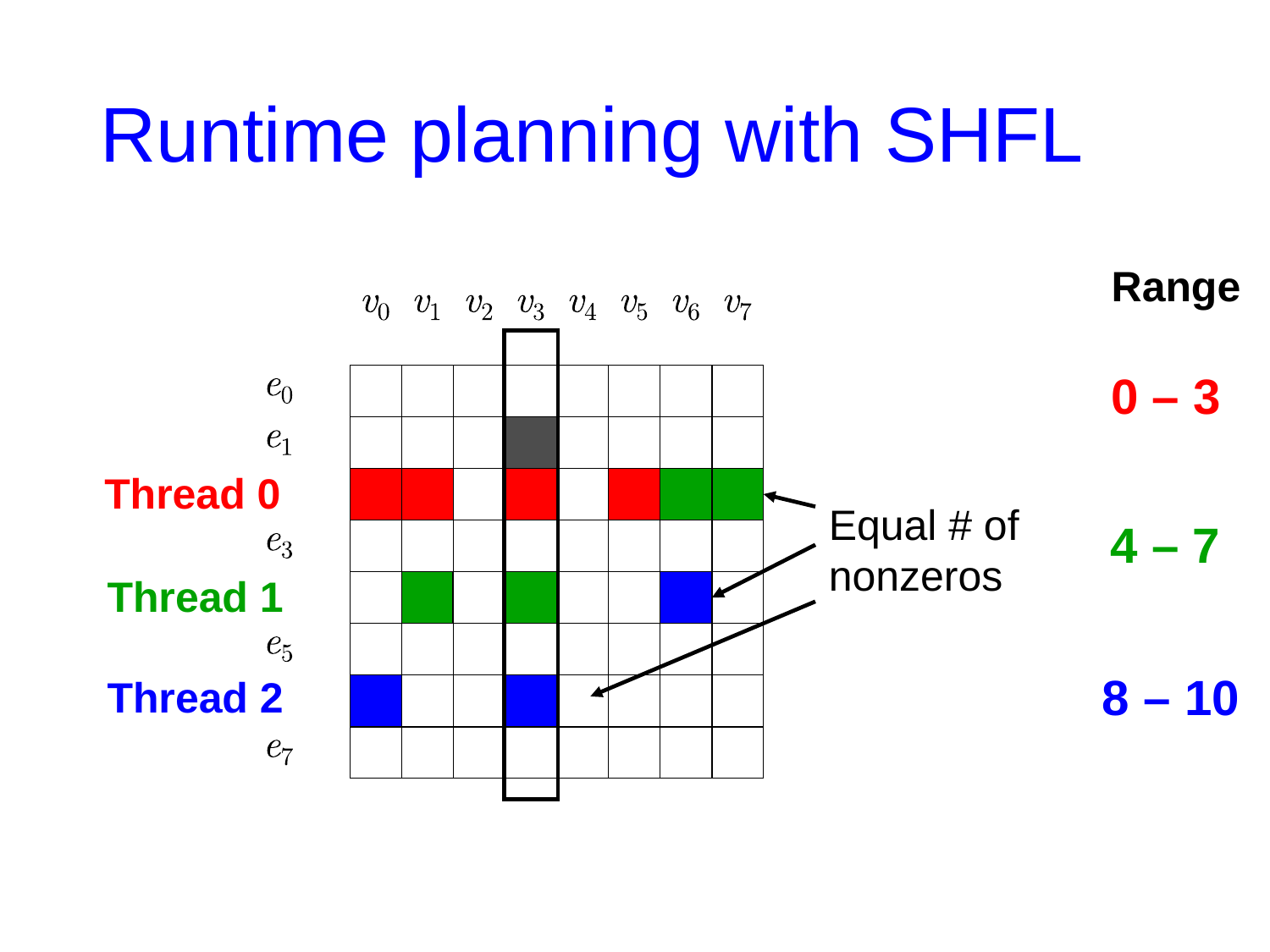

# Runtime planning with SHFL
Range

0 – 3

Thread 0

Equal # of
nonzeros
4 – 7

Thread 1

8 – 10
Thread 2